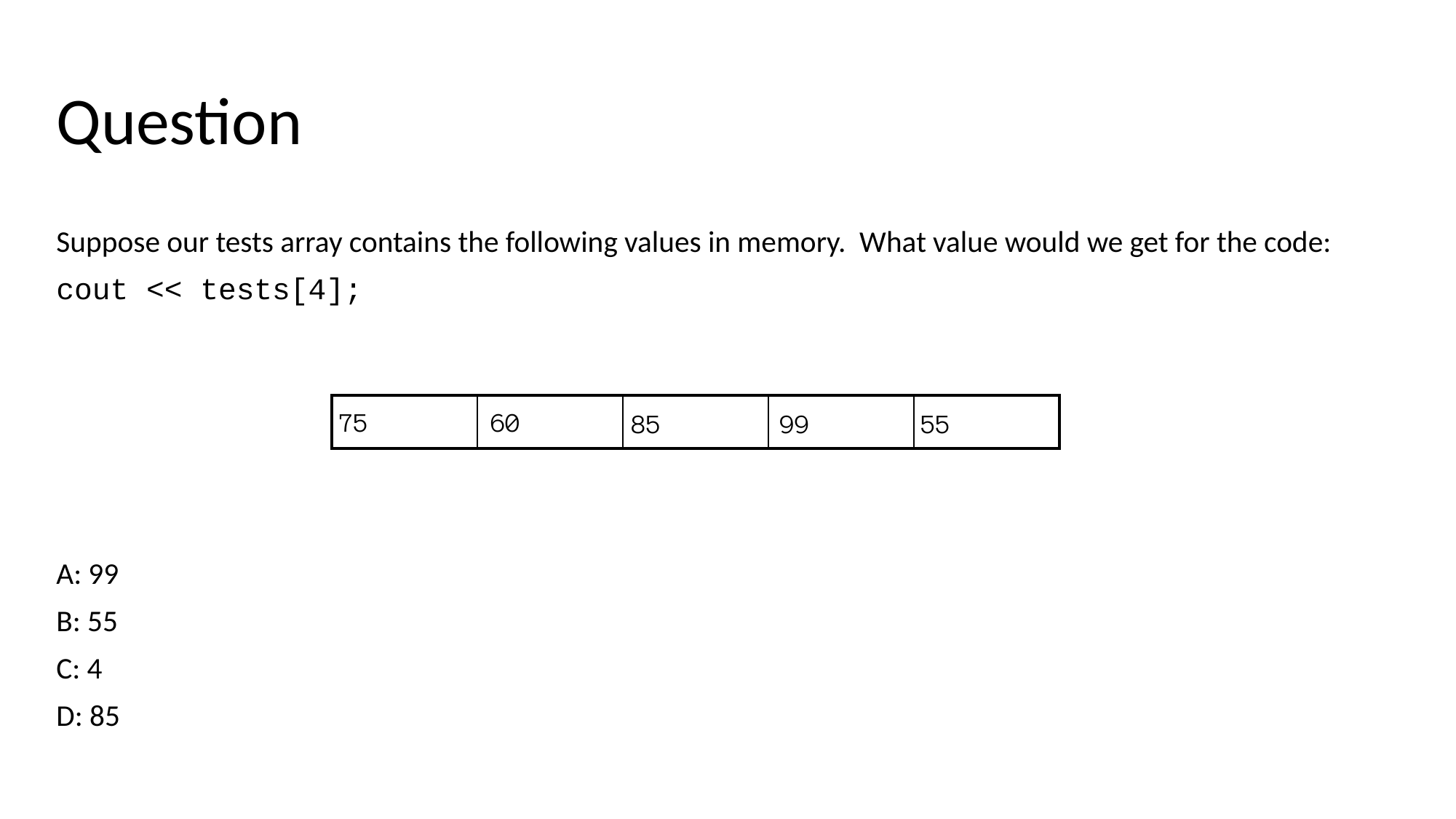

# Question
Suppose our tests array contains the following values in memory.  What value would we get for the code:
cout << tests[4];

A: 99
B: 55
C: 4
D: 85
|  |  |  |  |  |
| --- | --- | --- | --- | --- |
75
60
85
99
55